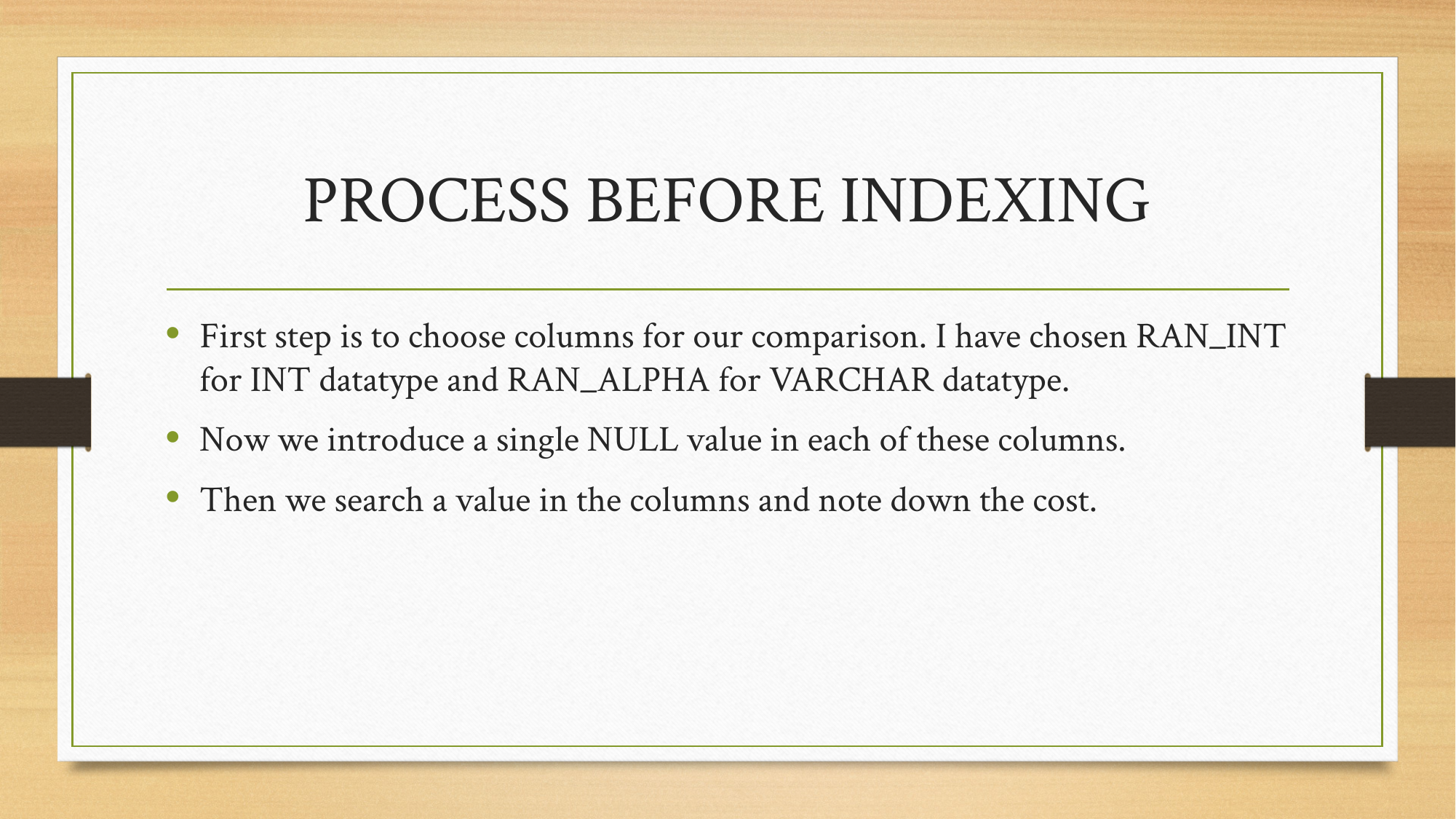

# PROCESS BEFORE INDEXING
First step is to choose columns for our comparison. I have chosen RAN_INT for INT datatype and RAN_ALPHA for VARCHAR datatype.
Now we introduce a single NULL value in each of these columns.
Then we search a value in the columns and note down the cost.